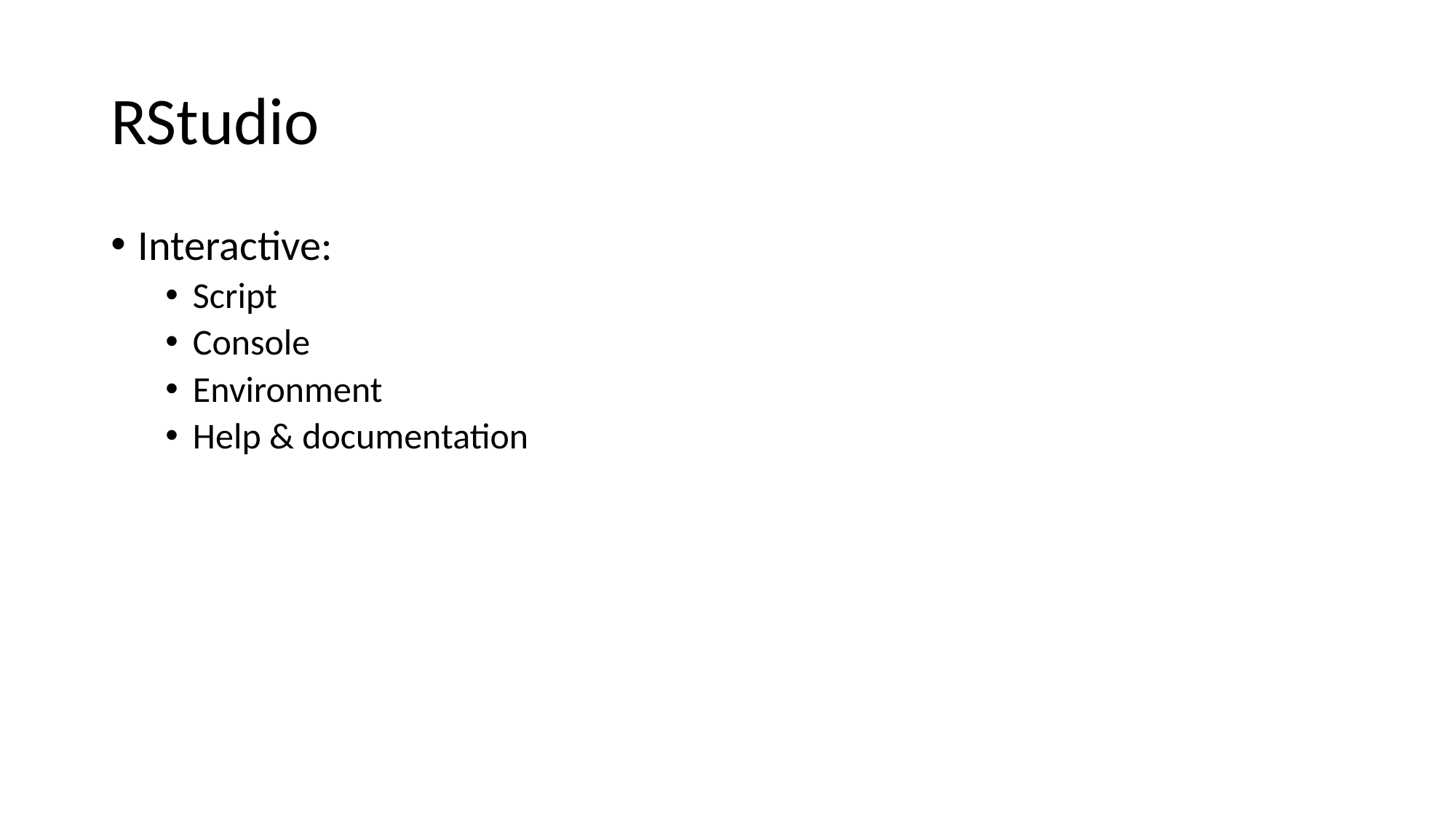

# RStudio
Interactive:
Script
Console
Environment
Help & documentation